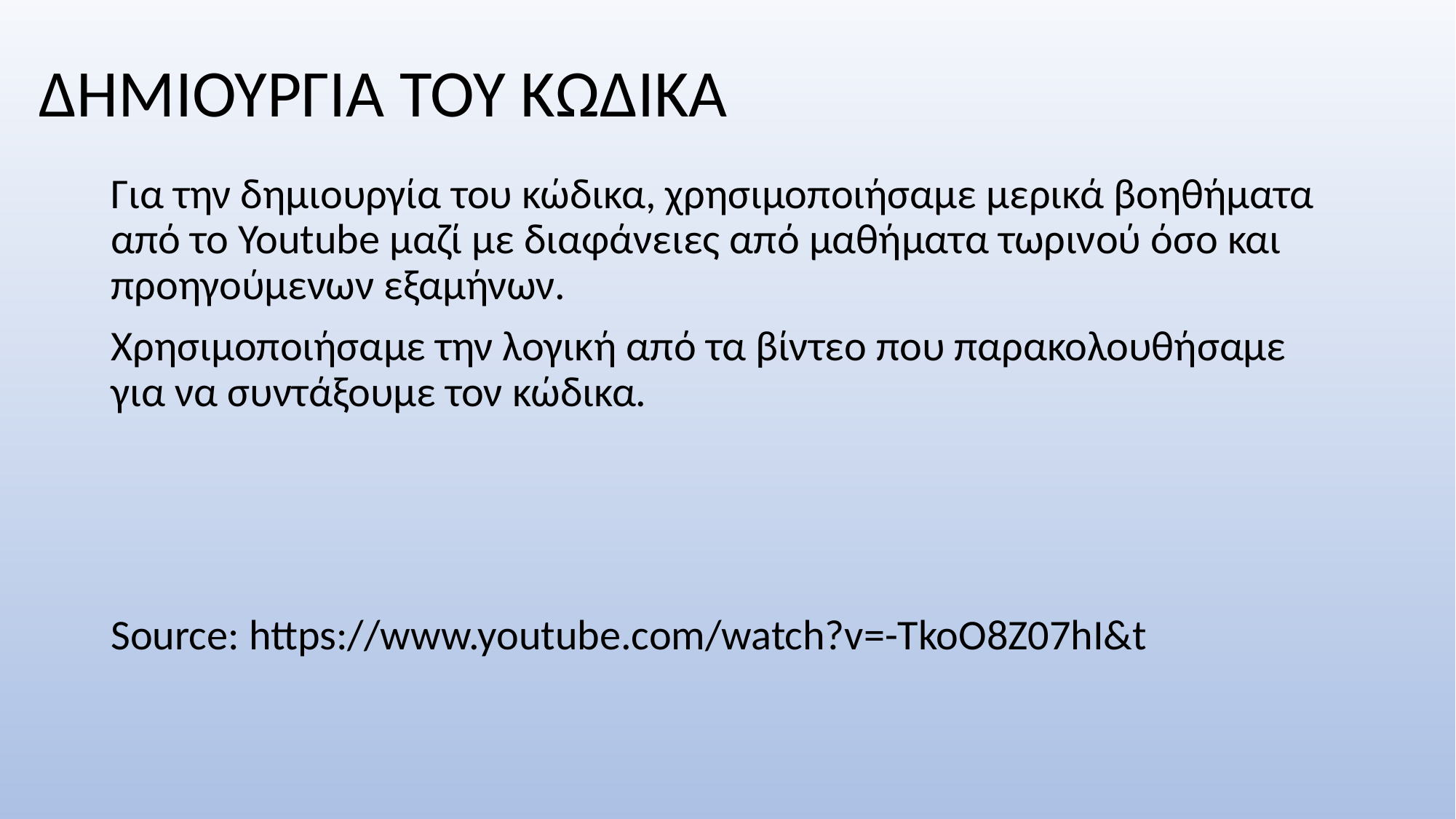

# ΔΗΜΙΟΥΡΓΙΑ ΤΟΥ ΚΩΔΙΚΑ
Για την δημιουργία του κώδικα, χρησιμοποιήσαμε μερικά βοηθήματα από το Youtube μαζί με διαφάνειες από μαθήματα τωρινού όσο και προηγούμενων εξαμήνων.
Χρησιμοποιήσαμε την λογική από τα βίντεο που παρακολουθήσαμε για να συντάξουμε τον κώδικα.

Source: https://www.youtube.com/watch?v=-TkoO8Z07hI&t